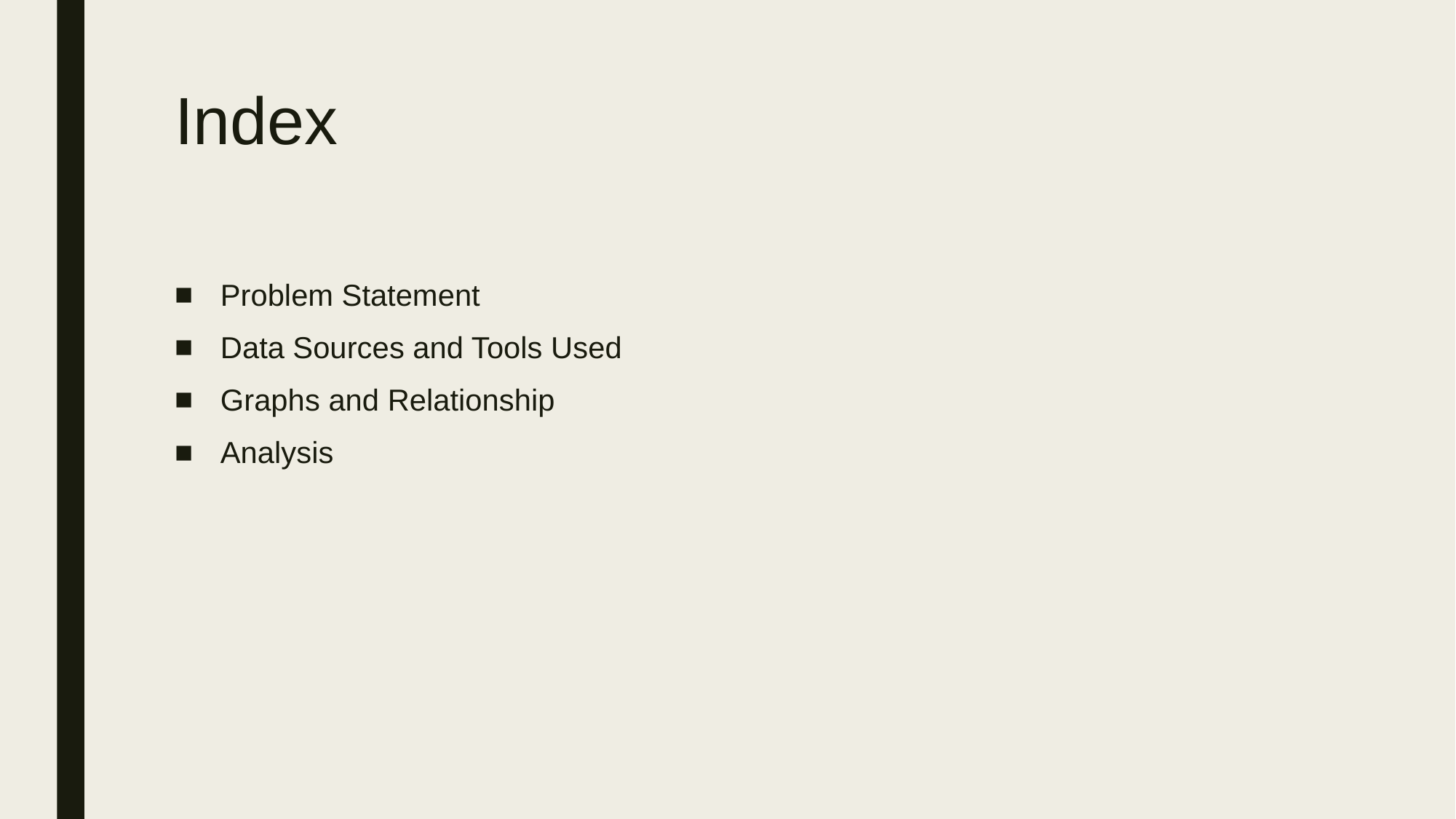

# Index
Problem Statement
Data Sources and Tools Used
Graphs and Relationship
Analysis